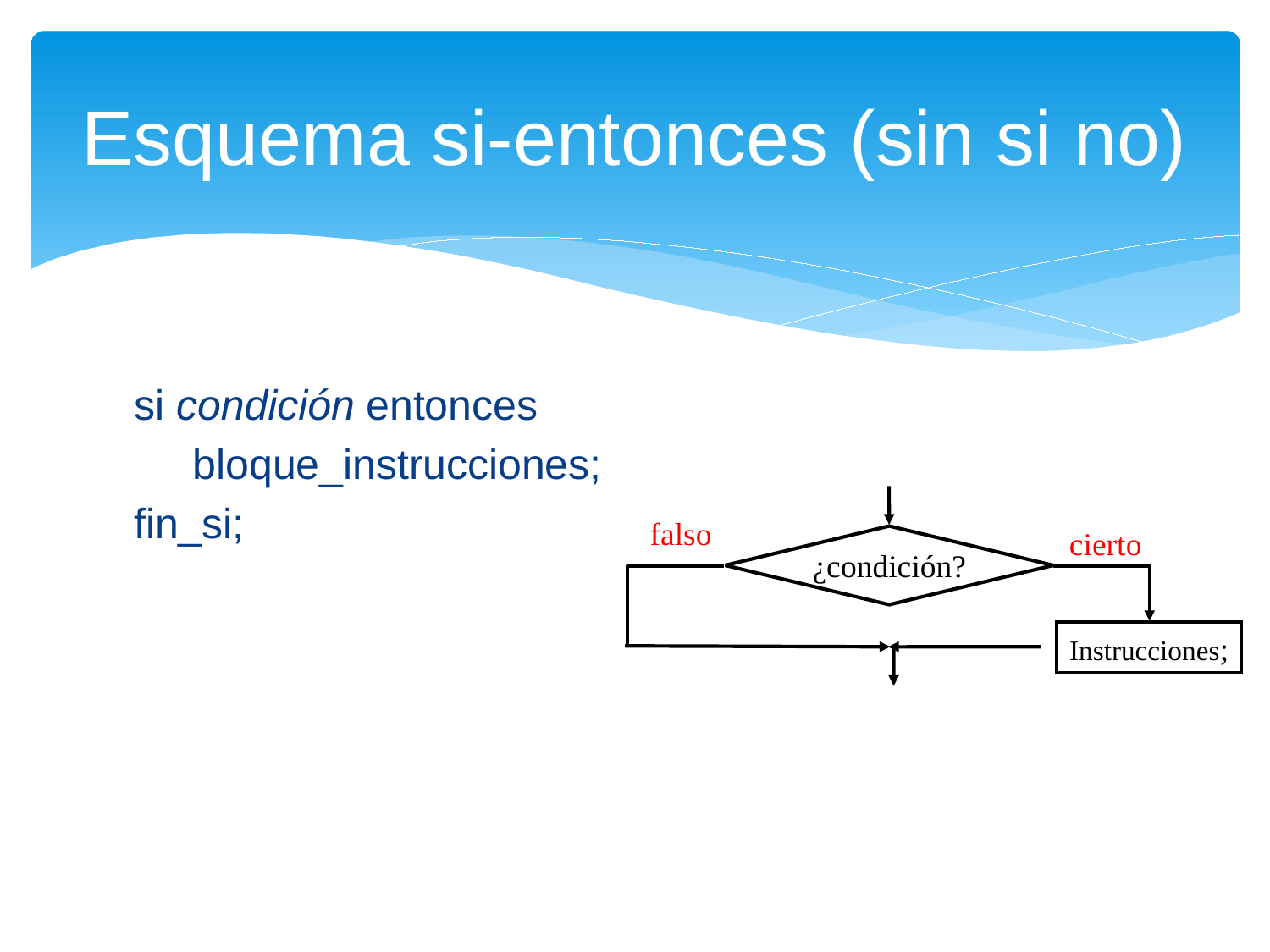

# Esquema si-entonces (sin si no)
si condición entonces
     bloque_instrucciones;
fin_si;

falso
cierto

¿condición?

Instrucciones;